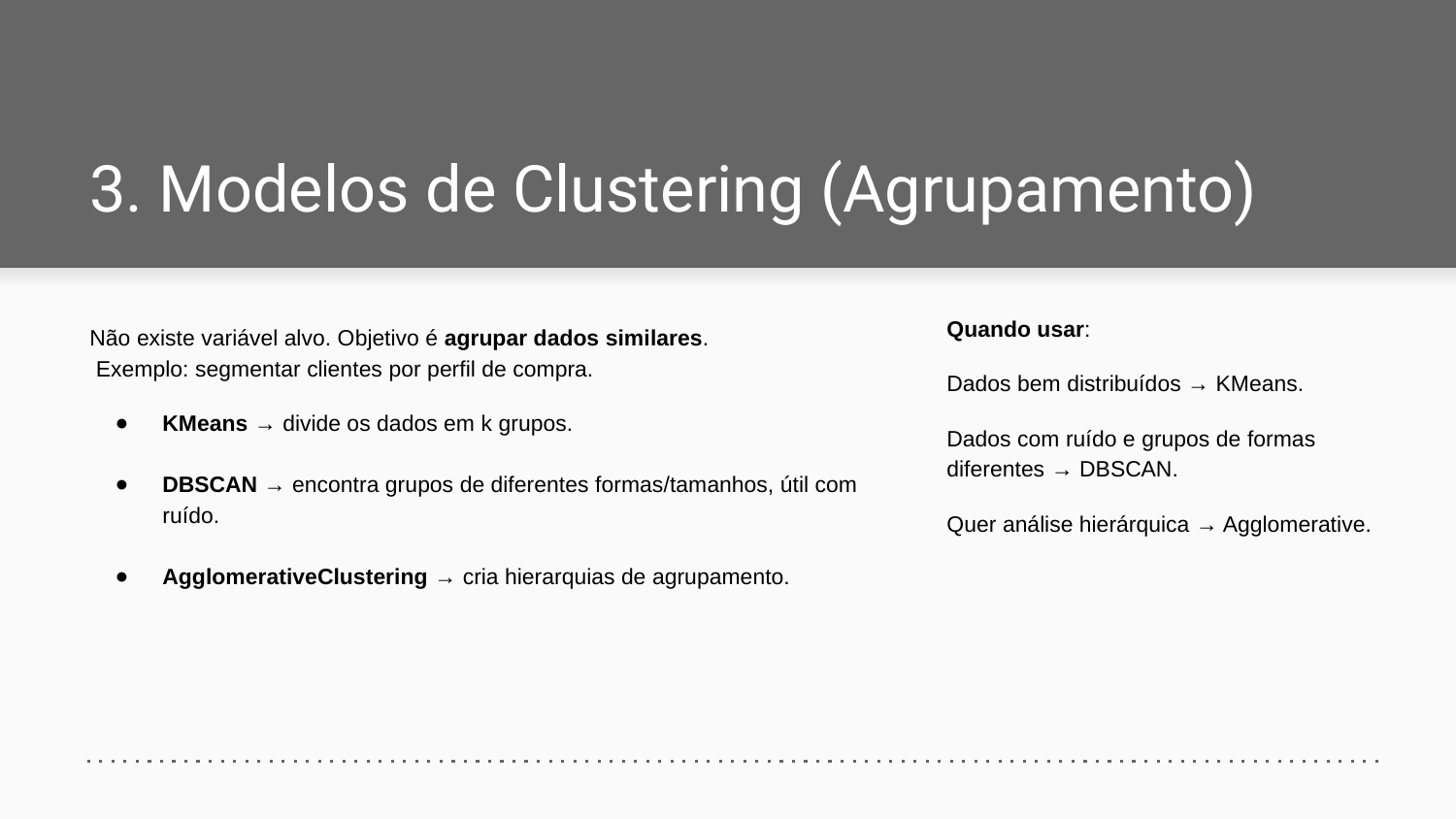

# 3. Modelos de Clustering (Agrupamento)
Quando usar:
Dados bem distribuídos → KMeans.
Dados com ruído e grupos de formas diferentes → DBSCAN.
Quer análise hierárquica → Agglomerative.

Não existe variável alvo. Objetivo é agrupar dados similares.
 Exemplo: segmentar clientes por perfil de compra.
KMeans → divide os dados em k grupos.
DBSCAN → encontra grupos de diferentes formas/tamanhos, útil com ruído.
AgglomerativeClustering → cria hierarquias de agrupamento.